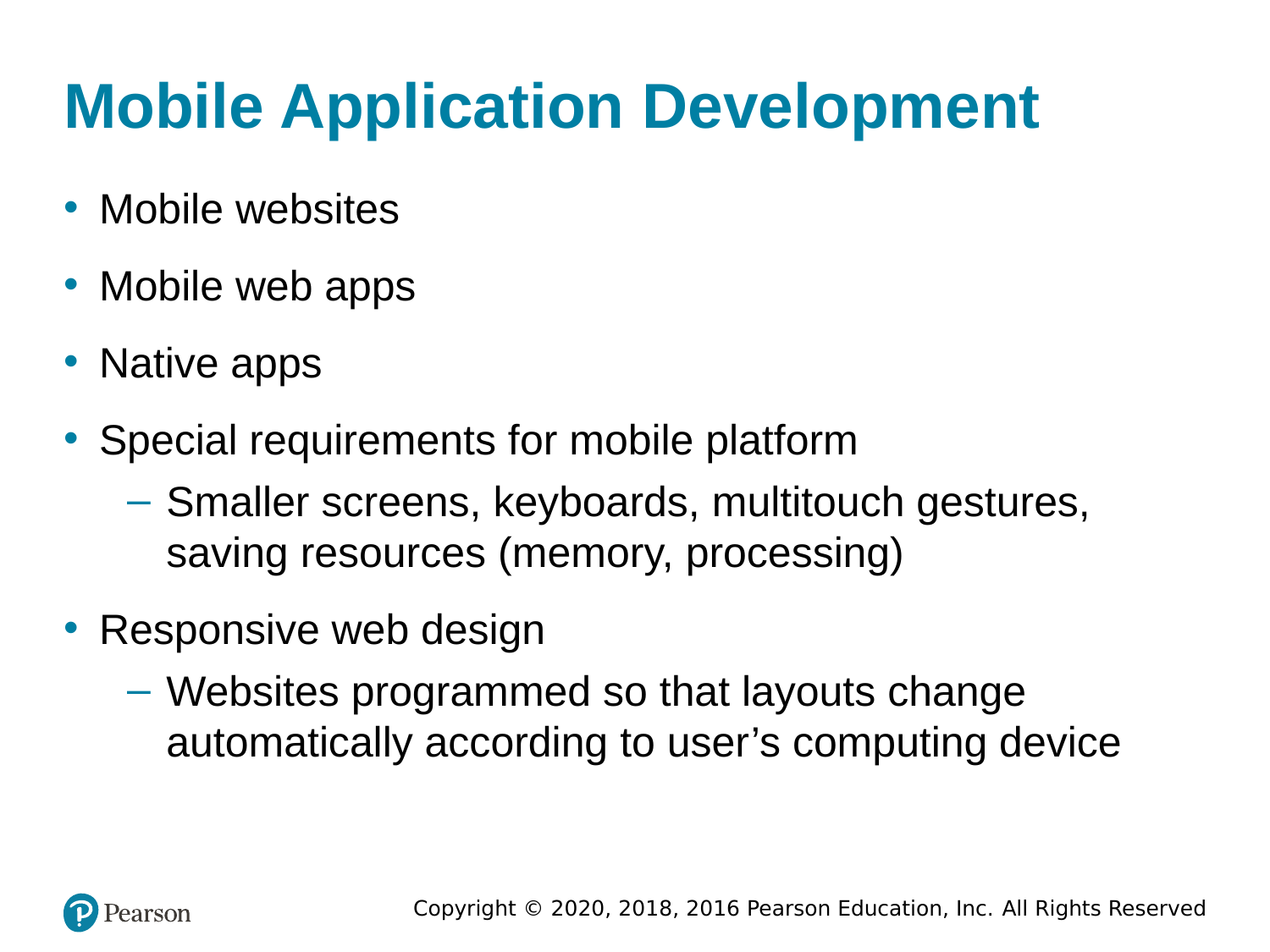

# Mobile Application Development
Mobile websites
Mobile web apps
Native apps
Special requirements for mobile platform
Smaller screens, keyboards, multitouch gestures, saving resources (memory, processing)
Responsive web design
Websites programmed so that layouts change automatically according to user’s computing device